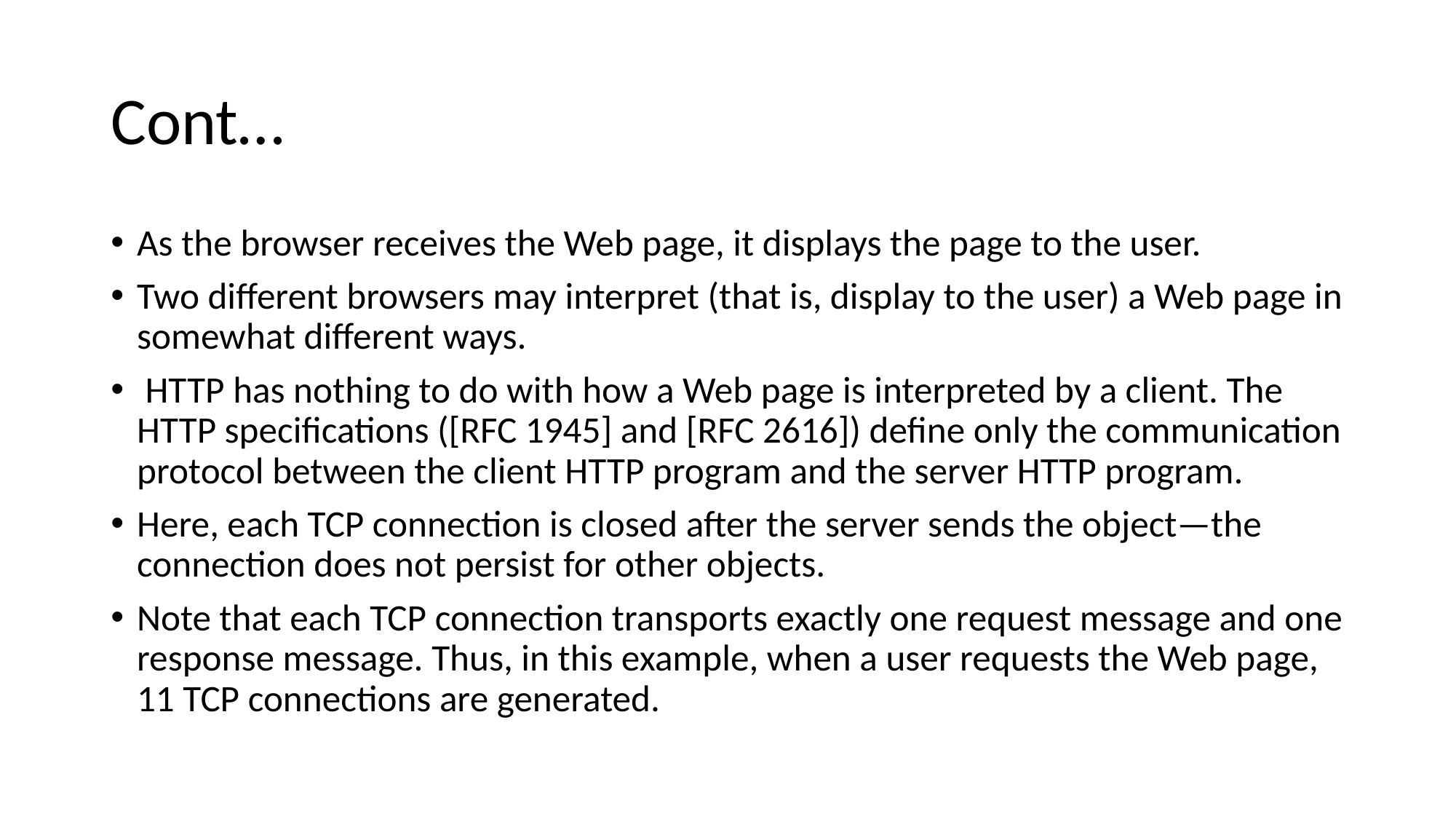

# Cont…
As the browser receives the Web page, it displays the page to the user.
Two different browsers may interpret (that is, display to the user) a Web page in somewhat different ways.
 HTTP has nothing to do with how a Web page is interpreted by a client. The HTTP specifications ([RFC 1945] and [RFC 2616]) define only the communication protocol between the client HTTP program and the server HTTP program.
Here, each TCP connection is closed after the server sends the object—the connection does not persist for other objects.
Note that each TCP connection transports exactly one request message and one response message. Thus, in this example, when a user requests the Web page, 11 TCP connections are generated.